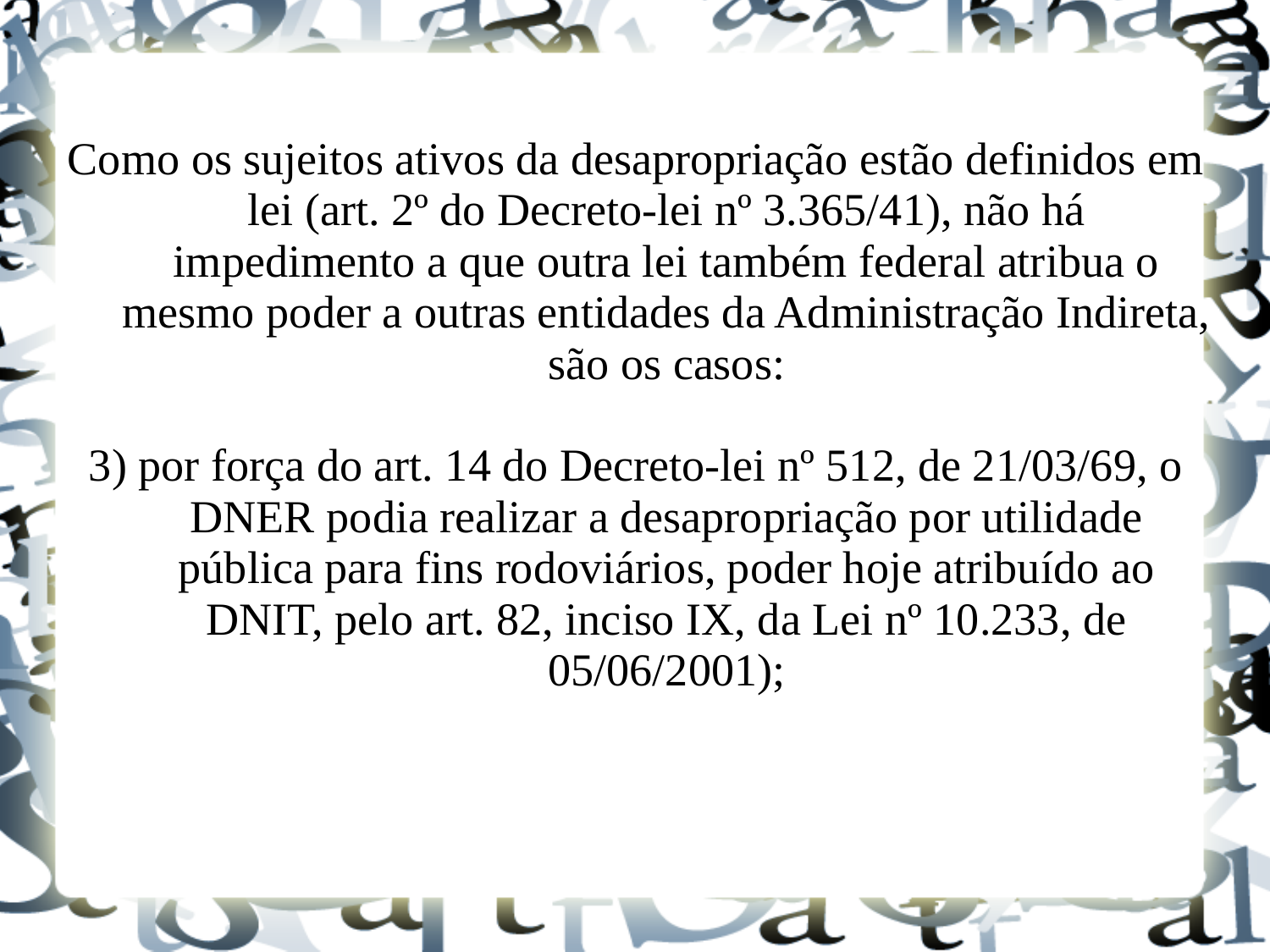

Como os sujeitos ativos da desapropriação estão definidos em lei (art. 2º do Decreto-lei nº 3.365/41), não há impedimento a que outra lei também federal atribua o mesmo poder a outras entidades da Administração Indireta, são os casos:

3) por força do art. 14 do Decreto-lei nº 512, de 21/03/69, o DNER podia realizar a desapropriação por utilidade pública para fins rodoviários, poder hoje atribuído ao DNIT, pelo art. 82, inciso IX, da Lei nº 10.233, de 05/06/2001);